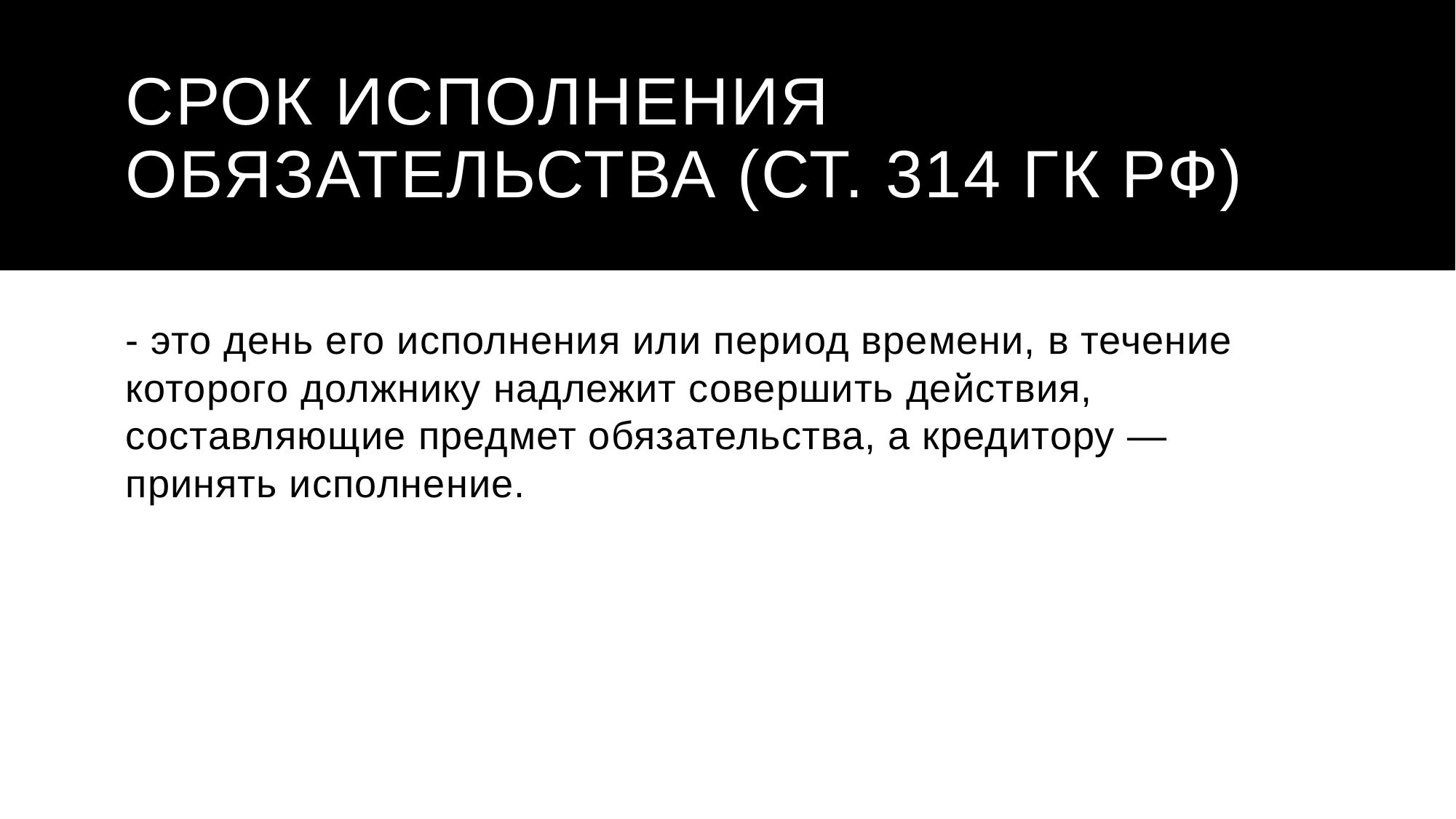

# Срок исполнения обязательства (ст. 314 ГК РФ)
- это день его исполнения или период времени, в течение которого должнику надлежит совершить действия, составляющие предмет обязательства, а кредитору — принять исполнение.